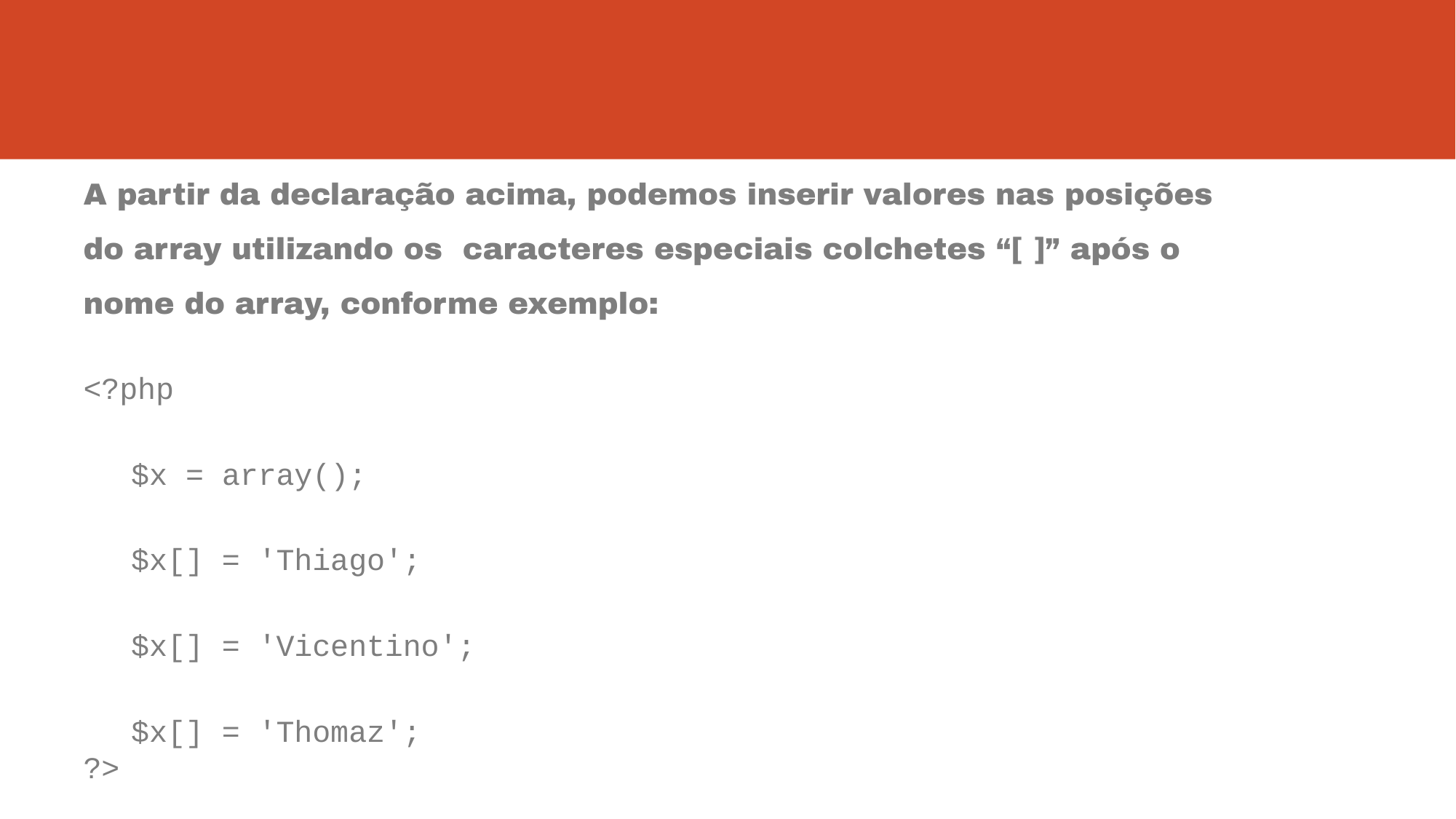

A partir da declaração acima, podemos inserir valores nas posições do array utilizando os  caracteres especiais colchetes “[ ]” após o nome do array, conforme exemplo:

<?php

$x = array();

$x[] = 'Thiago';

$x[] = 'Vicentino';

$x[] = 'Thomaz';
?>